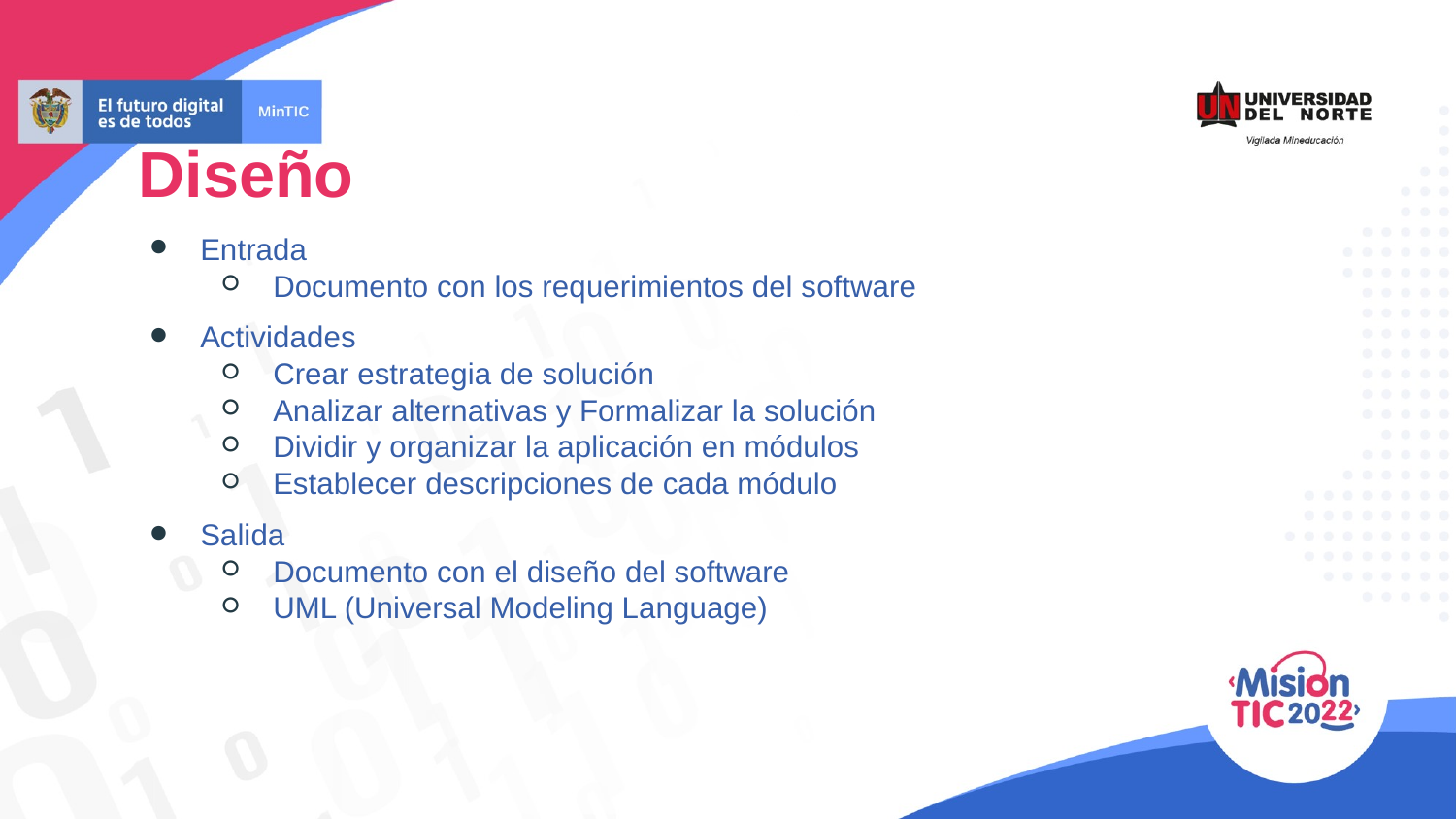

Diseño
Entrada
Documento con los requerimientos del software
Actividades
Crear estrategia de solución
Analizar alternativas y Formalizar la solución
Dividir y organizar la aplicación en módulos
Establecer descripciones de cada módulo
Salida
Documento con el diseño del software
UML (Universal Modeling Language)